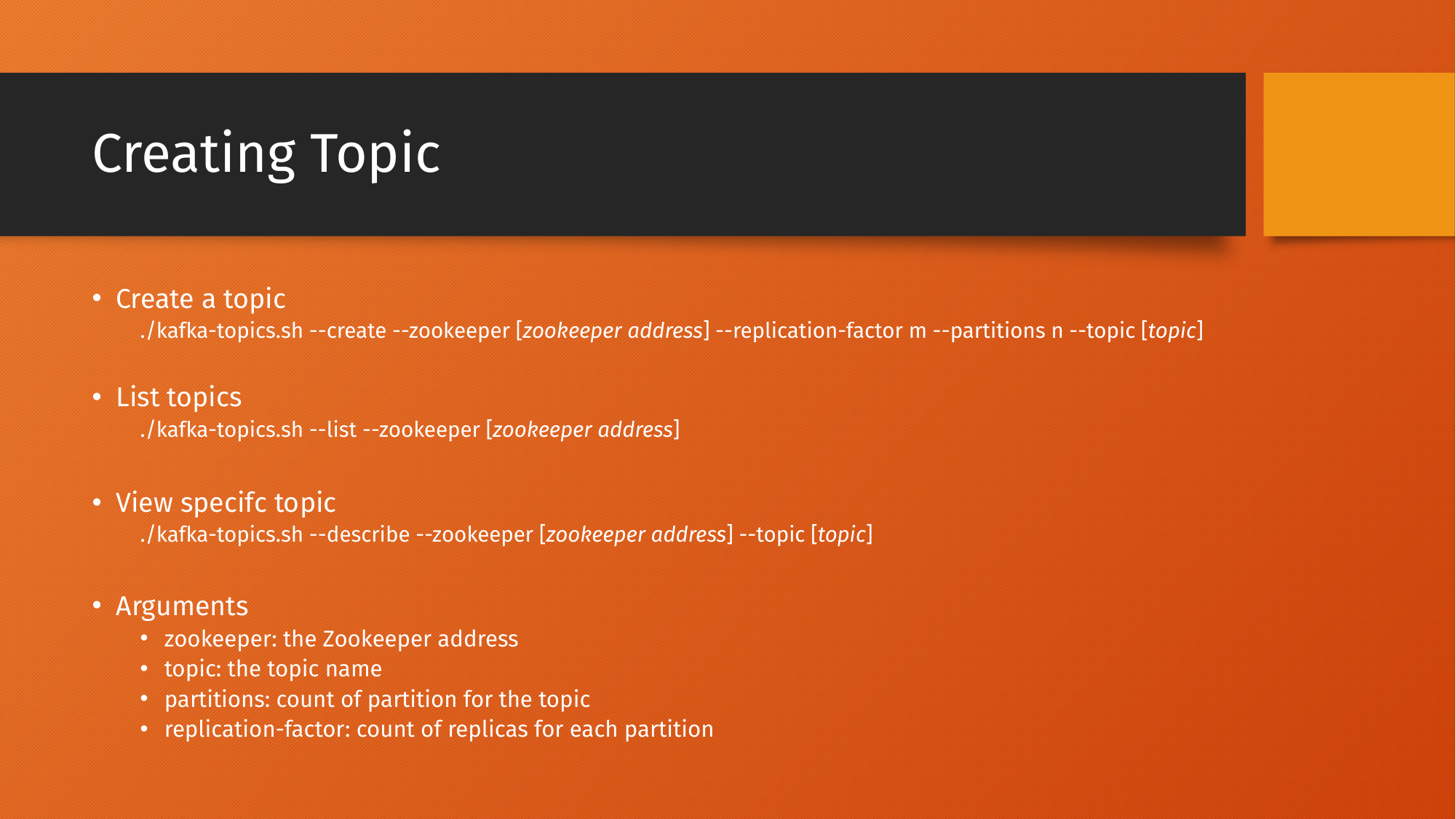

# Creating Topic
Create a topic
./kafka-topics.sh --create --zookeeper [zookeeper address] --replication-factor m --partitions n --topic [topic]

List topics
./kafka-topics.sh --list --zookeeper [zookeeper address]

View specifc topic
./kafka-topics.sh --describe --zookeeper [zookeeper address] --topic [topic]

Arguments
zookeeper: the Zookeeper address
topic: the topic name
partitions: count of partition for the topic
replication-factor: count of replicas for each partition